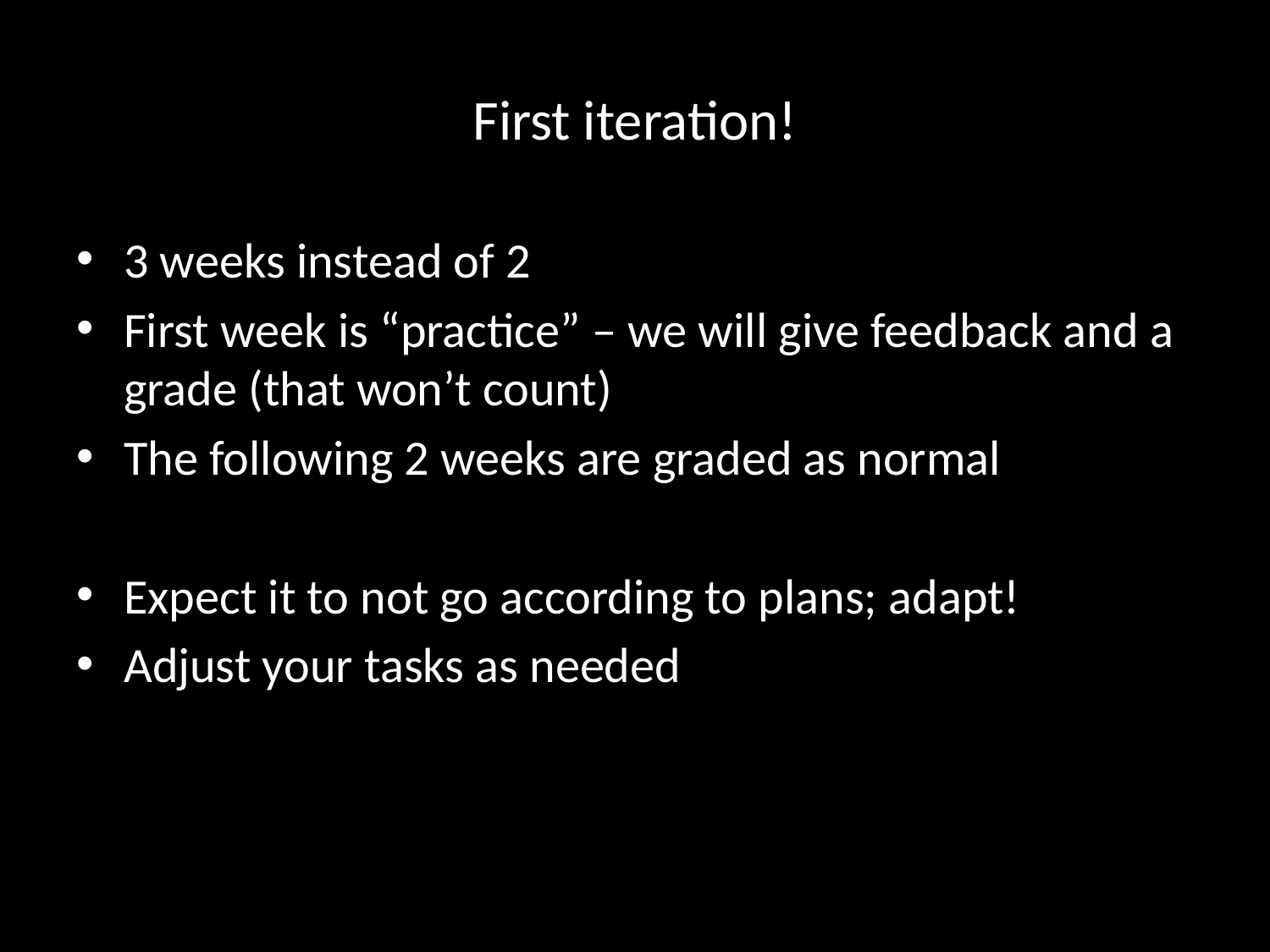

# First iteration!
3 weeks instead of 2
First week is “practice” – we will give feedback and a grade (that won’t count)
The following 2 weeks are graded as normal

Expect it to not go according to plans; adapt!
Adjust your tasks as needed